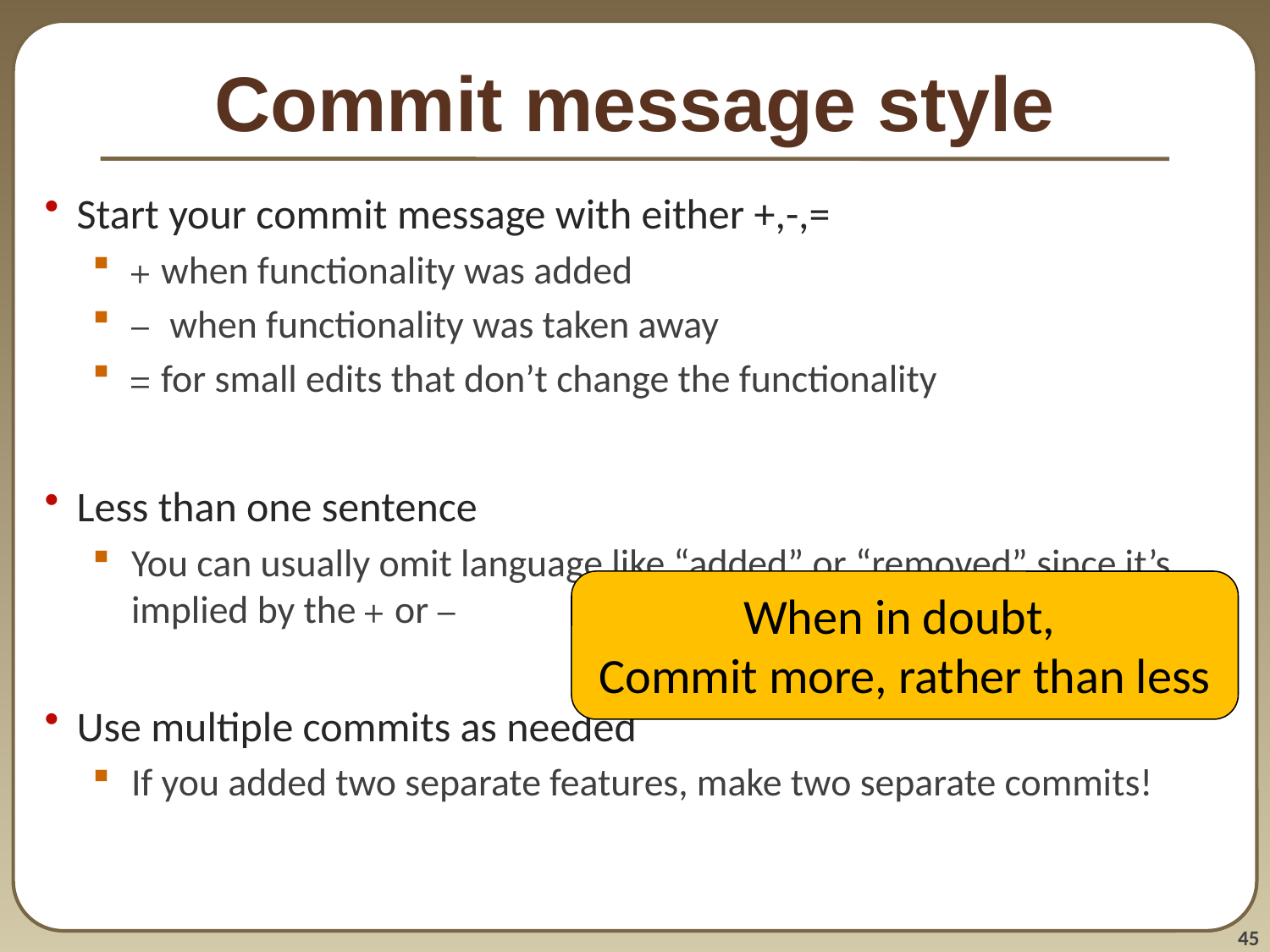

# Commit message style
Start your commit message with either +,-,=
+ when functionality was added
-  when functionality was taken away
= for small edits that don’t change the functionality

Less than one sentence
You can usually omit language like “added” or “removed” since it’s implied by the + or -

Use multiple commits as needed
If you added two separate features, make two separate commits!
When in doubt,
Commit more, rather than less